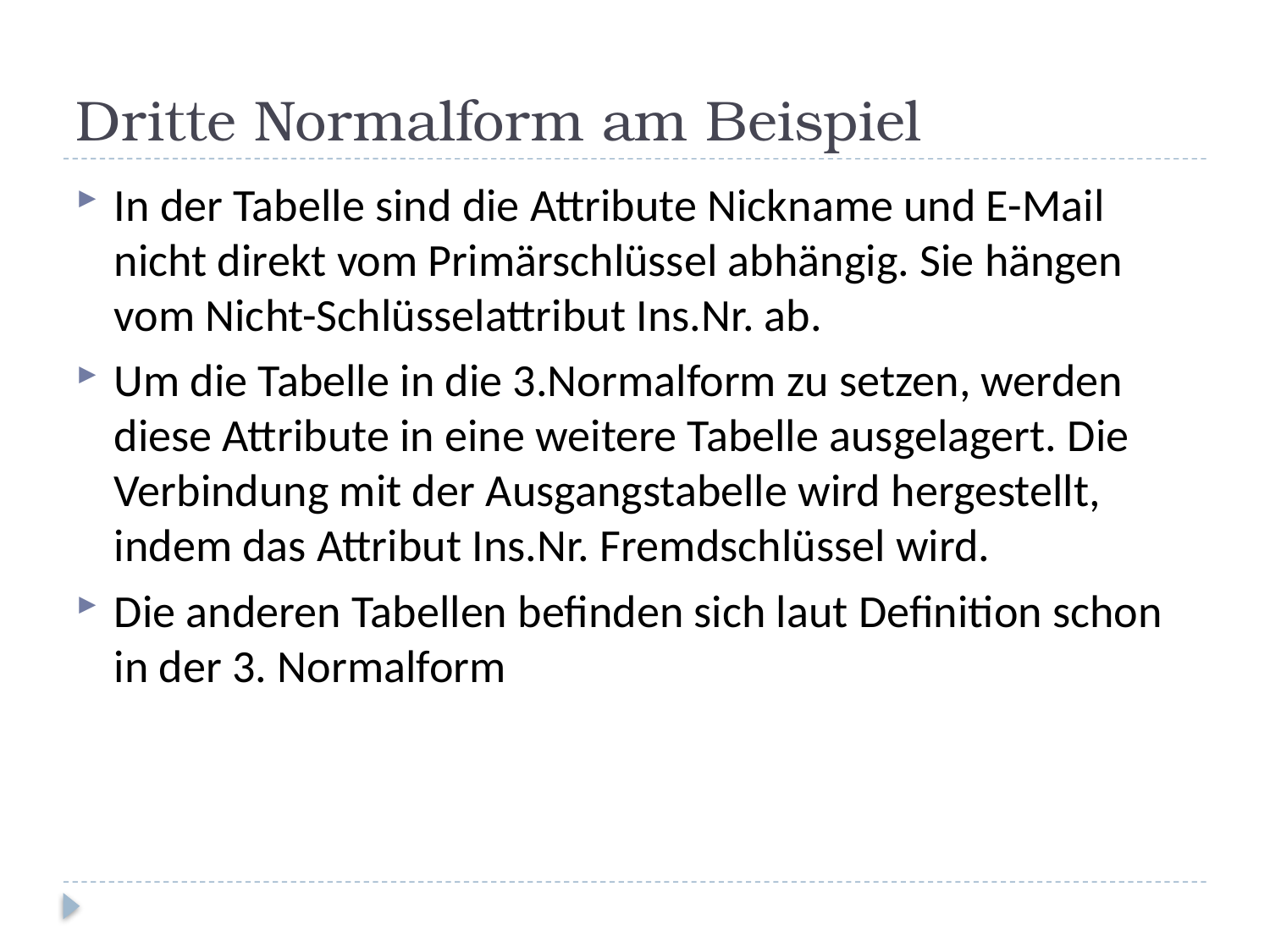

# Dritte Normalform am Beispiel
In der Tabelle sind die Attribute Nickname und E-Mail nicht direkt vom Primärschlüssel abhängig. Sie hängen vom Nicht-Schlüsselattribut Ins.Nr. ab.
Um die Tabelle in die 3.Normalform zu setzen, werden diese Attribute in eine weitere Tabelle ausgelagert. Die Verbindung mit der Ausgangstabelle wird hergestellt, indem das Attribut Ins.Nr. Fremdschlüssel wird.
Die anderen Tabellen befinden sich laut Definition schon in der 3. Normalform